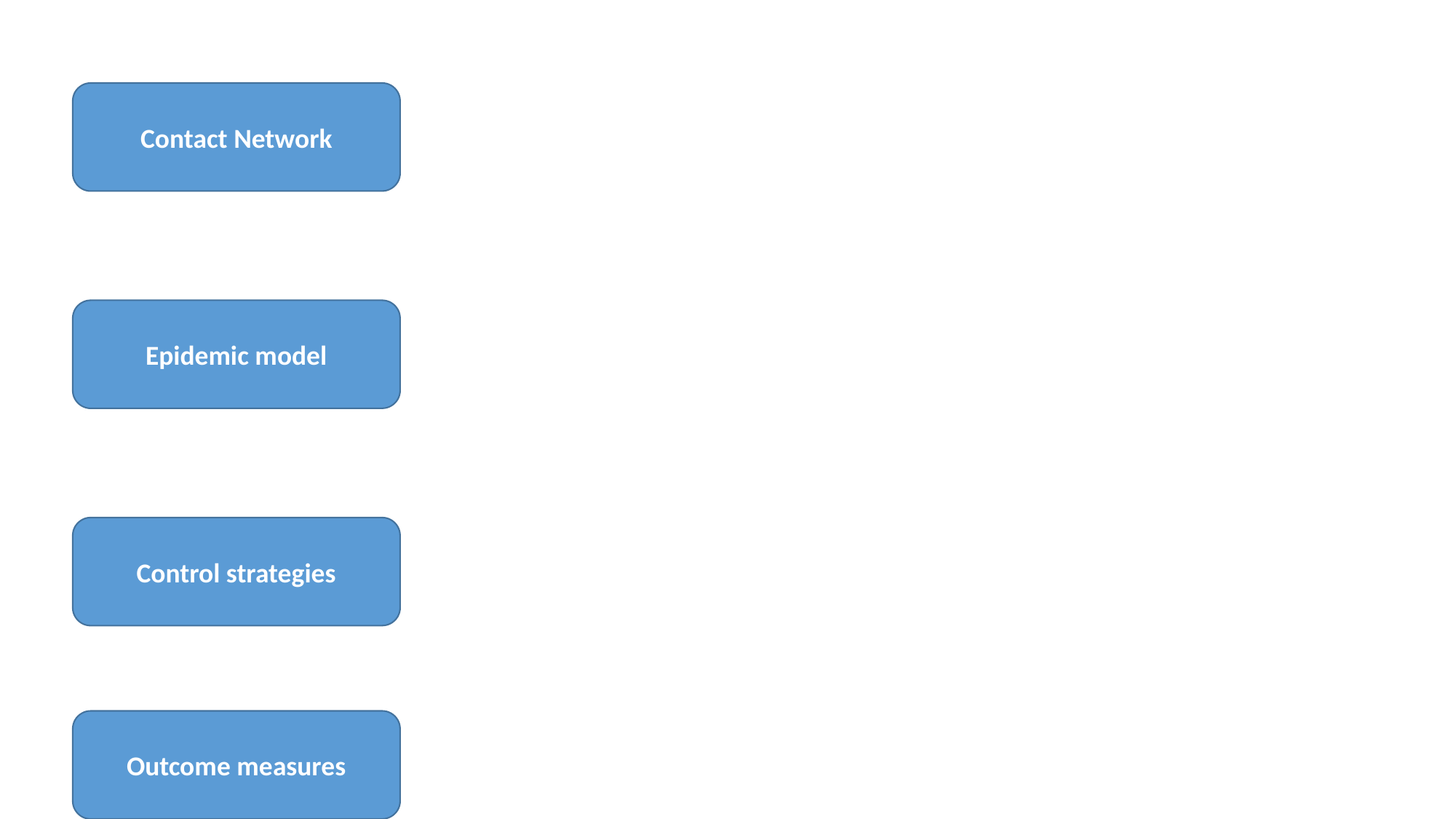

Contact Network
Epidemic model
Control strategies
Outcome measures